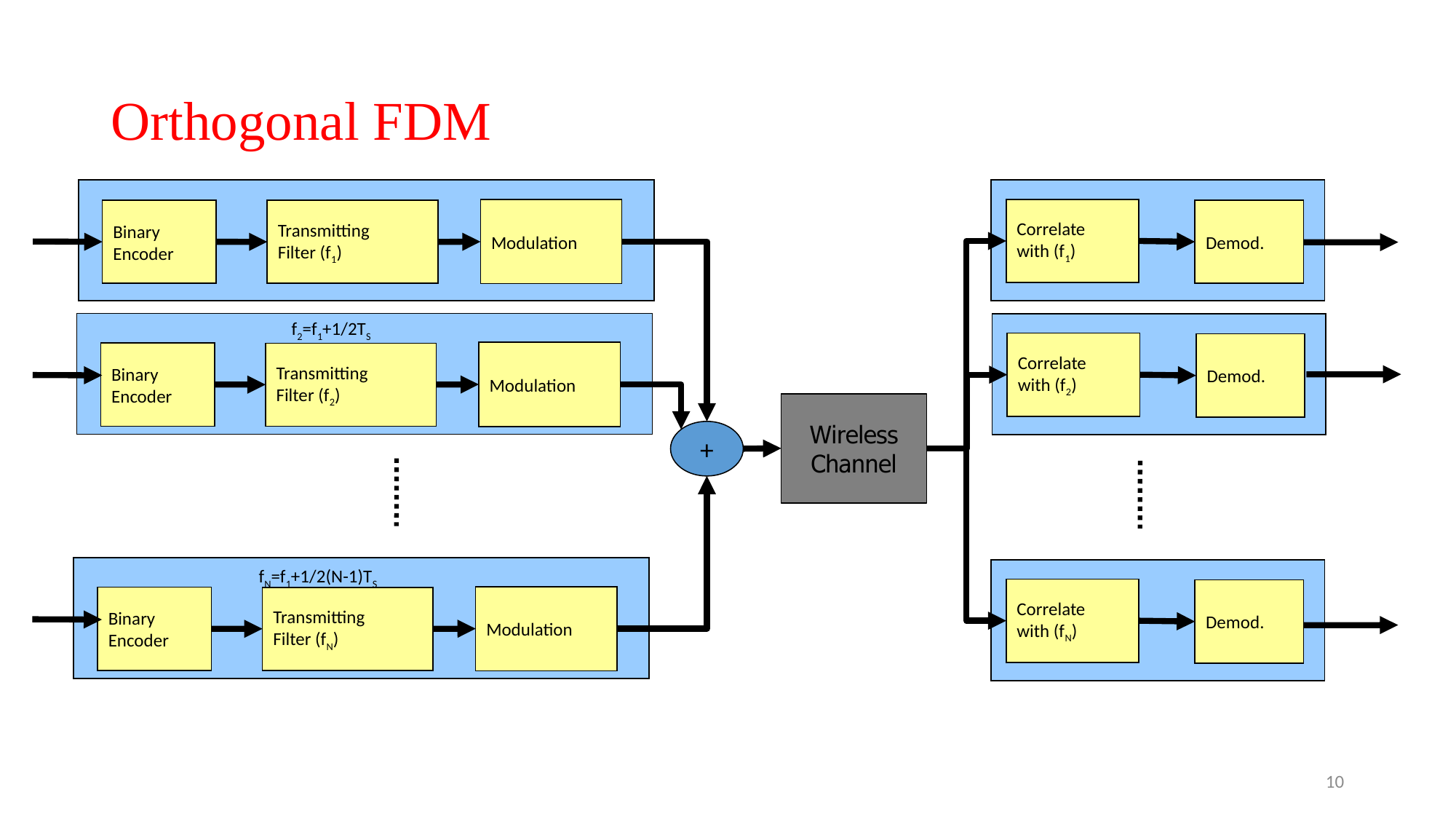

# Orthogonal FDM

Correlate
with (f1)
Modulation
Binary
Encoder
Demod.
Transmitting
Filter (f1)

Correlate
with (f2)
Demod.
Modulation
Binary
Encoder
Transmitting
Filter (f2)
Wireless
Channel
+

Correlate
with (fN)
Demod.
Modulation
Binary
Encoder
Transmitting
Filter (fN)
f2=f1+1/2TS
fN=f1+1/2(N-1)TS
10